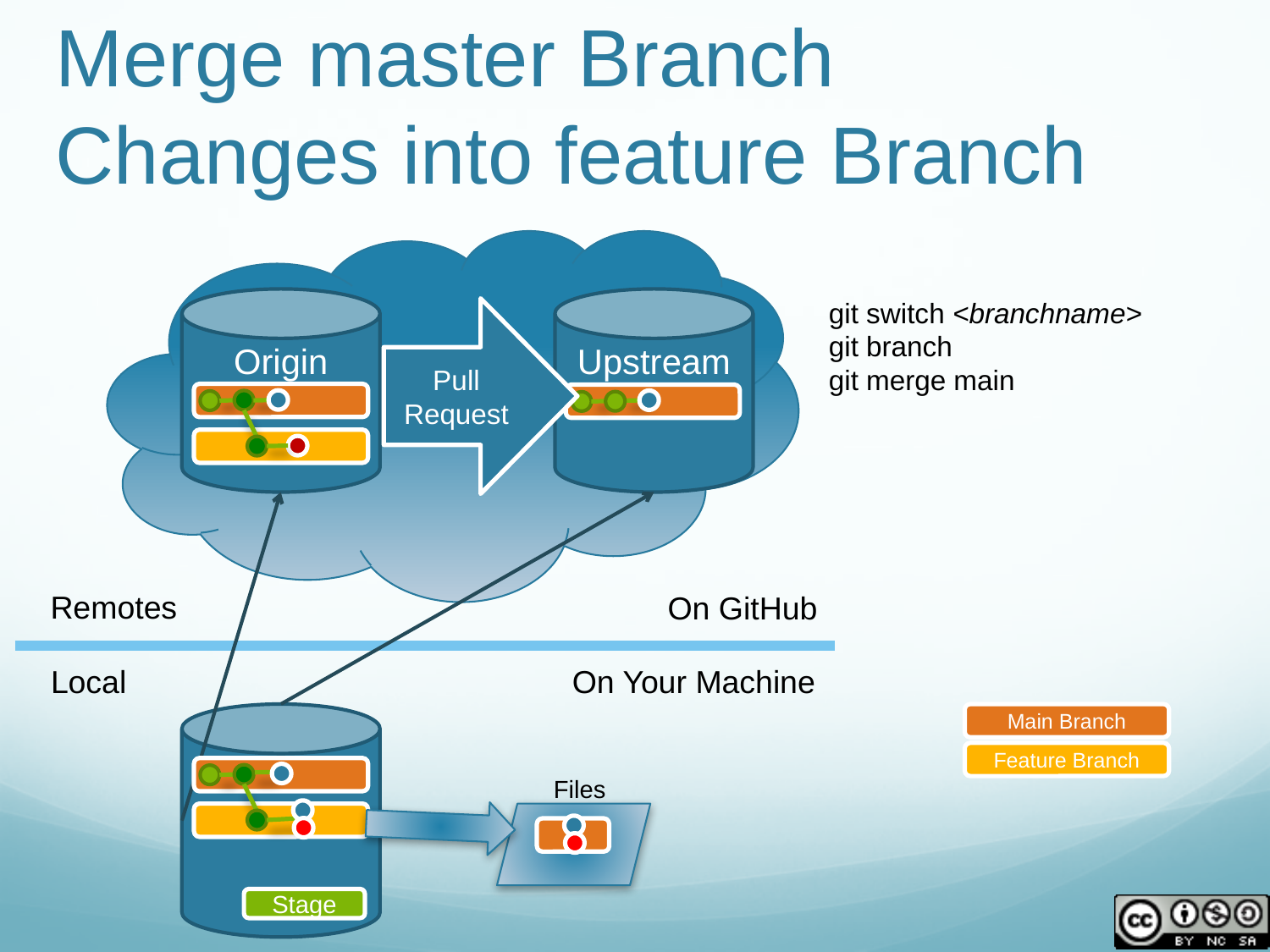

# Merge master Branch Changes into feature Branch

Origin

Upstream

git switch <branchname>
git branch
git merge main
Pull Request

Remotes
On GitHub
Local
On Your Machine
Main Branch
Feature Branch

Files

Stage